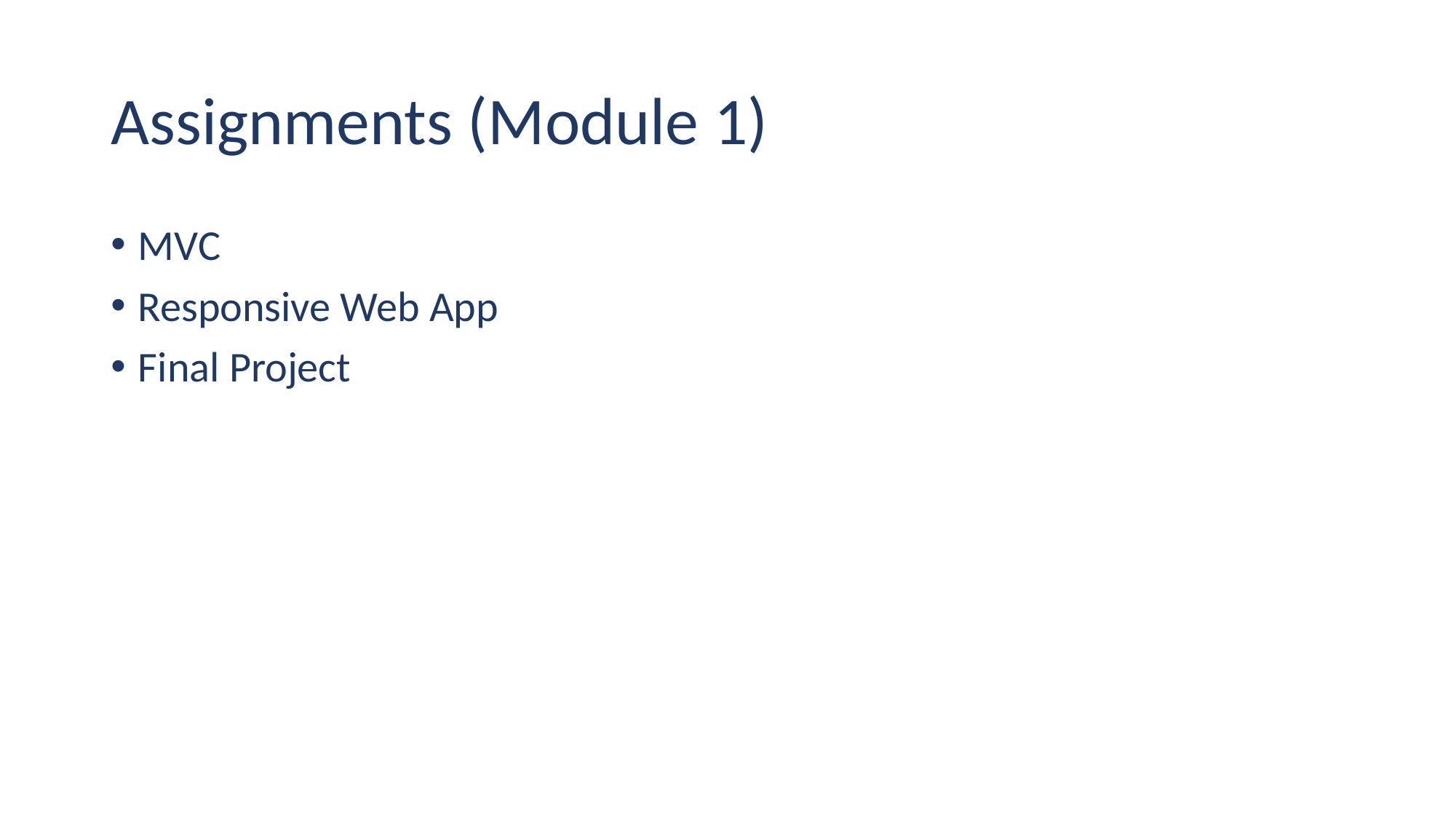

# Assignments (Module 1)
MVC
Responsive Web App
Final Project